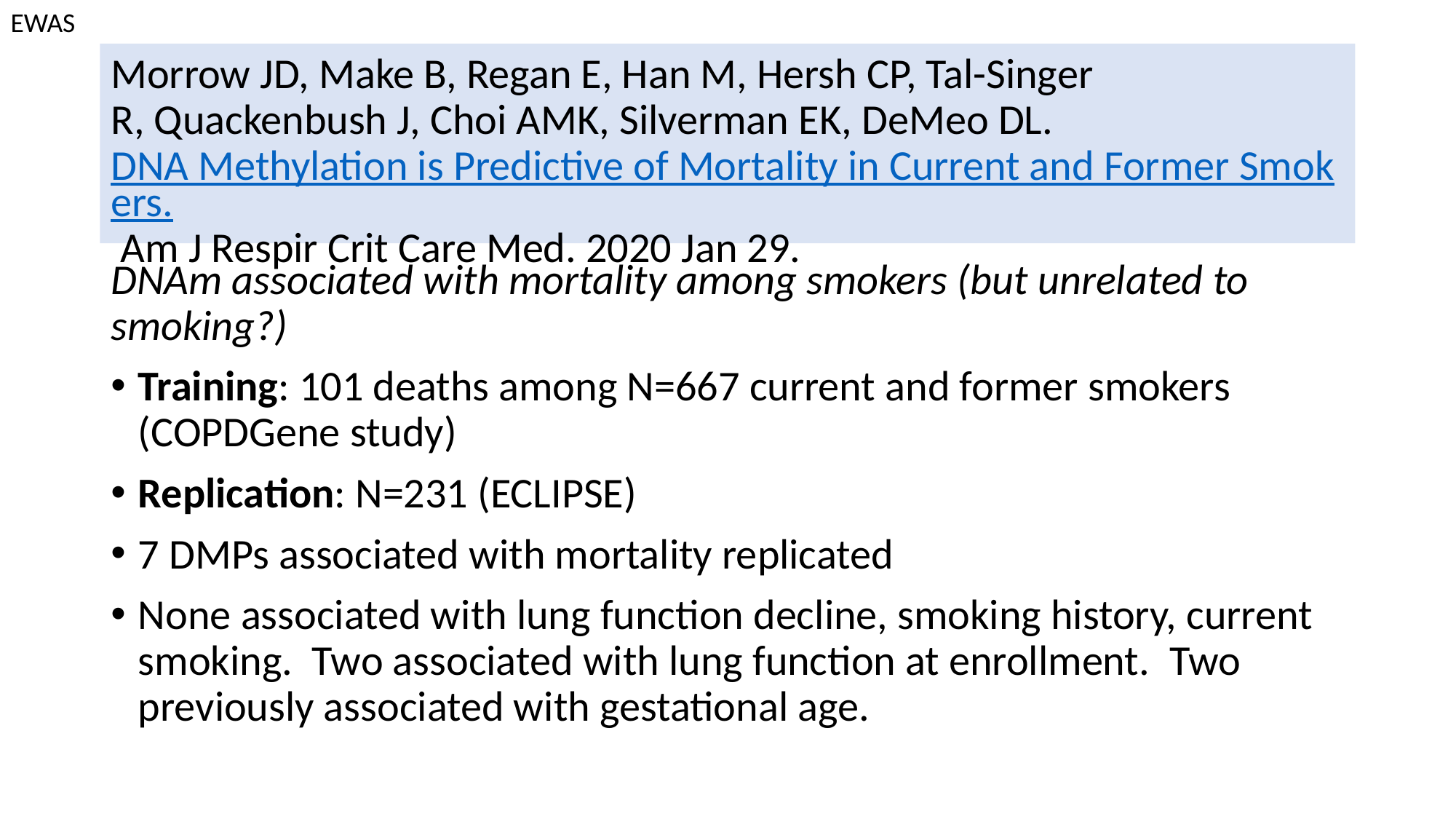

EWAS
# Morrow JD, Make B, Regan E, Han M, Hersh CP, Tal-Singer R, Quackenbush J, Choi AMK, Silverman EK, DeMeo DL. DNA Methylation is Predictive of Mortality in Current and Former Smokers. Am J Respir Crit Care Med. 2020 Jan 29.
DNAm associated with mortality among smokers (but unrelated to smoking?)
Training: 101 deaths among N=667 current and former smokers (COPDGene study)
Replication: N=231 (ECLIPSE)
7 DMPs associated with mortality replicated
None associated with lung function decline, smoking history, current smoking.  Two associated with lung function at enrollment.  Two previously associated with gestational age.